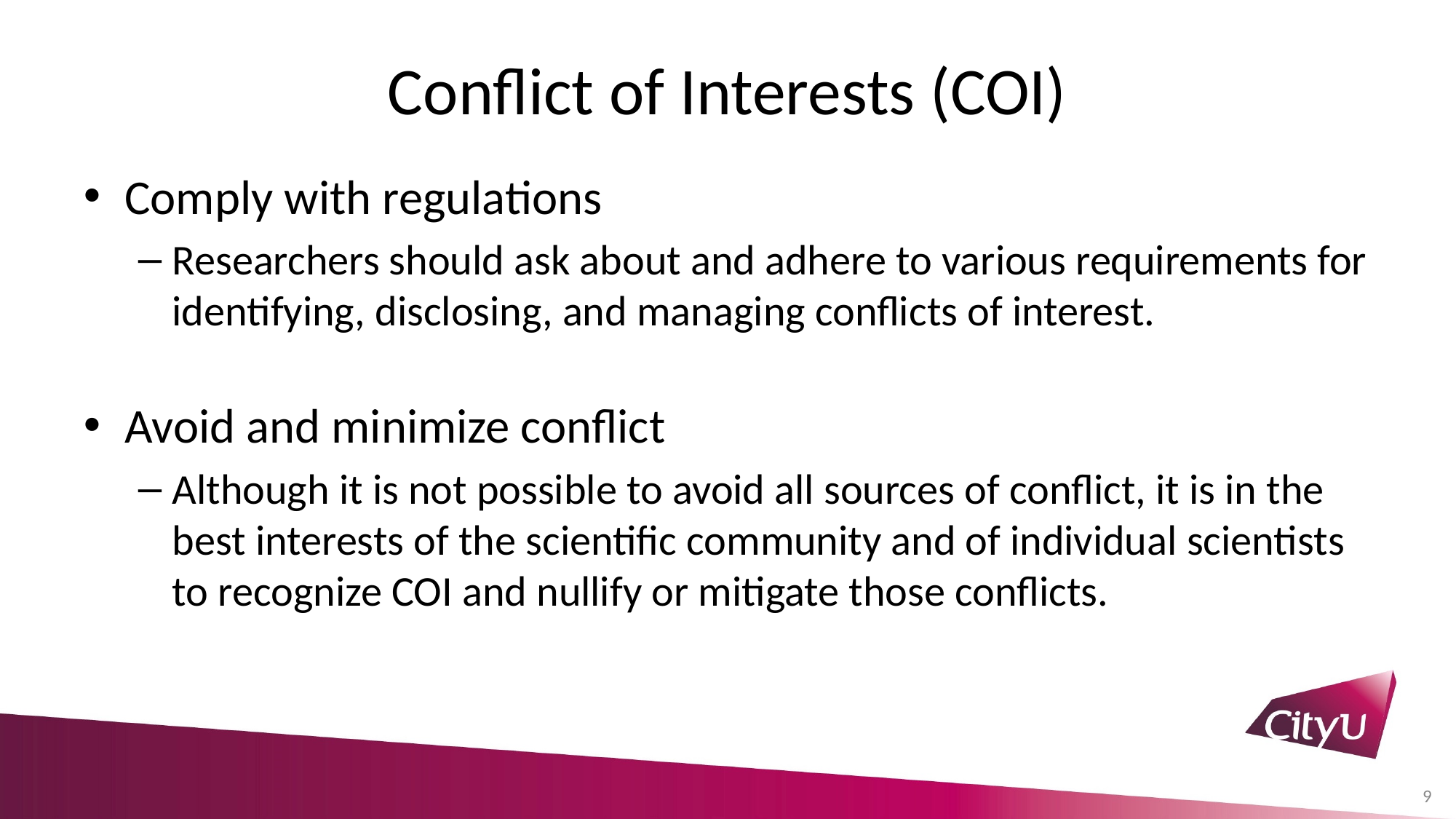

# Conflict of Interests (COI)
Comply with regulations
Researchers should ask about and adhere to various requirements for identifying, disclosing, and managing conflicts of interest.
Avoid and minimize conflict
Although it is not possible to avoid all sources of conflict, it is in the best interests of the scientific community and of individual scientists to recognize COI and nullify or mitigate those conflicts.
9